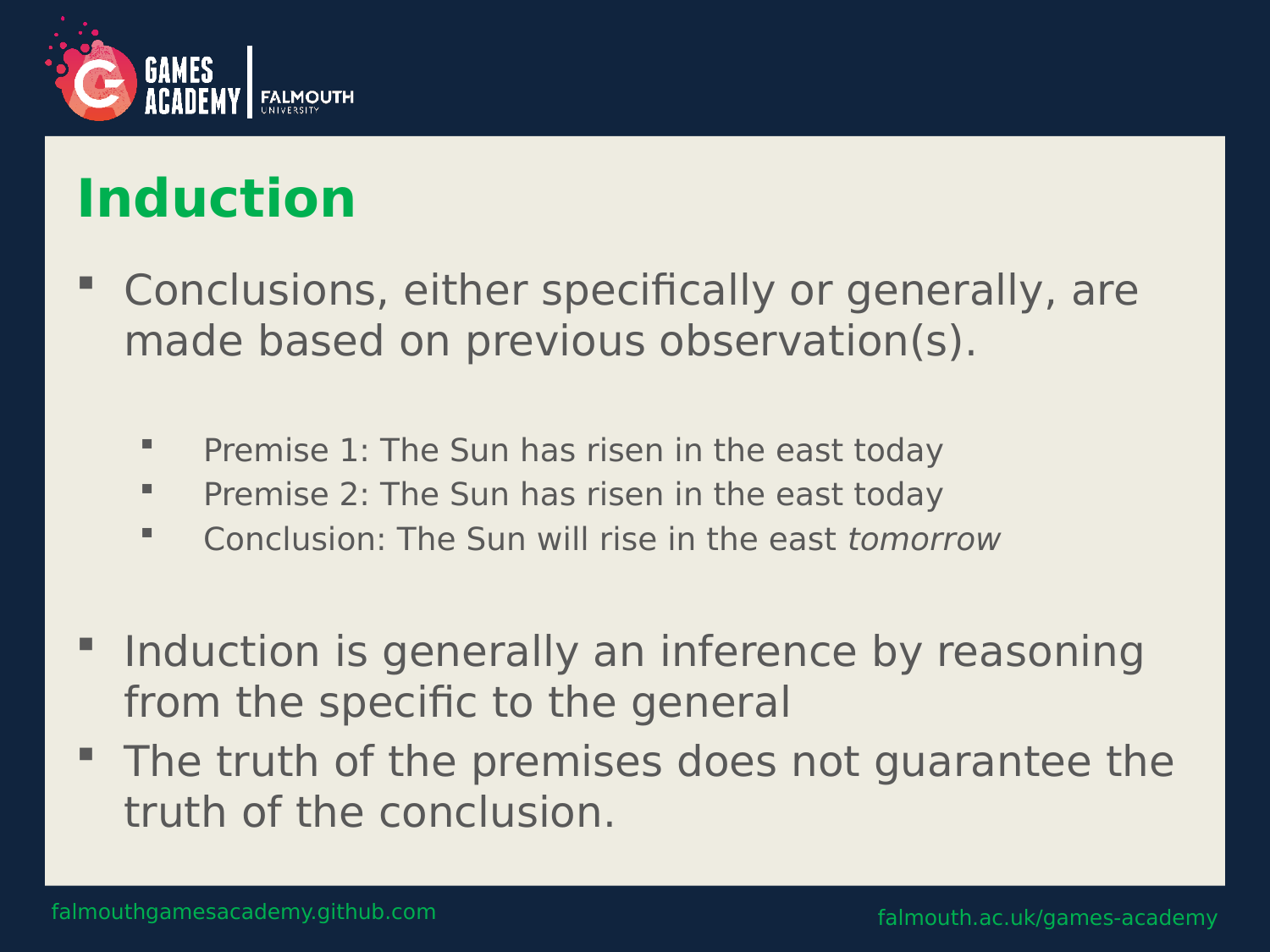

# Induction
Conclusions, either specifically or generally, are made based on previous observation(s).

Premise 1: The Sun has risen in the east today
Premise 2: The Sun has risen in the east today
Conclusion: The Sun will rise in the east tomorrow

Induction is generally an inference by reasoning from the specific to the general
The truth of the premises does not guarantee the truth of the conclusion.